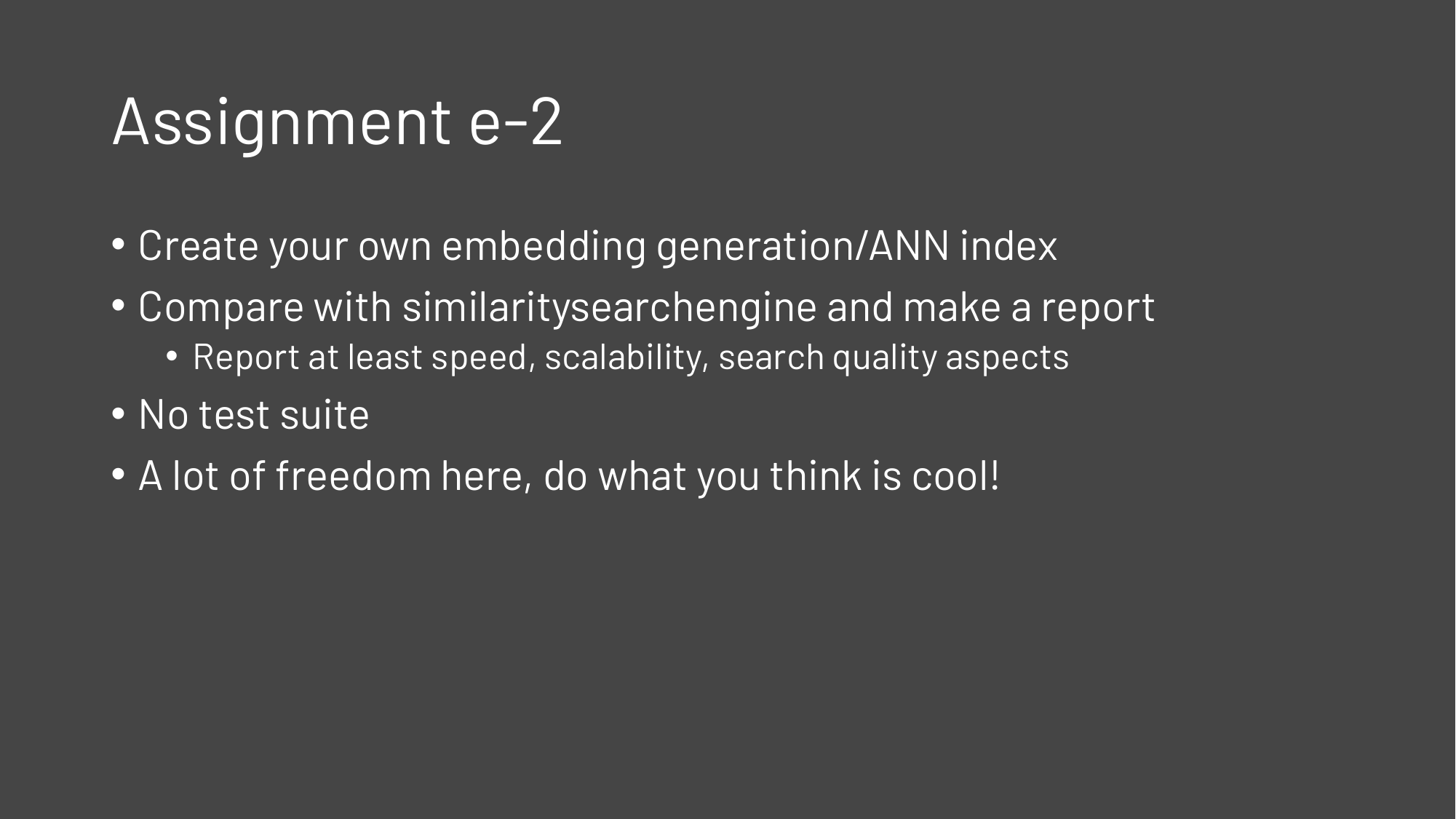

# Assignment e-2
Create your own embedding generation/ANN index
Compare with similaritysearchengine and make a report
Report at least speed, scalability, search quality aspects
No test suite
A lot of freedom here, do what you think is cool!